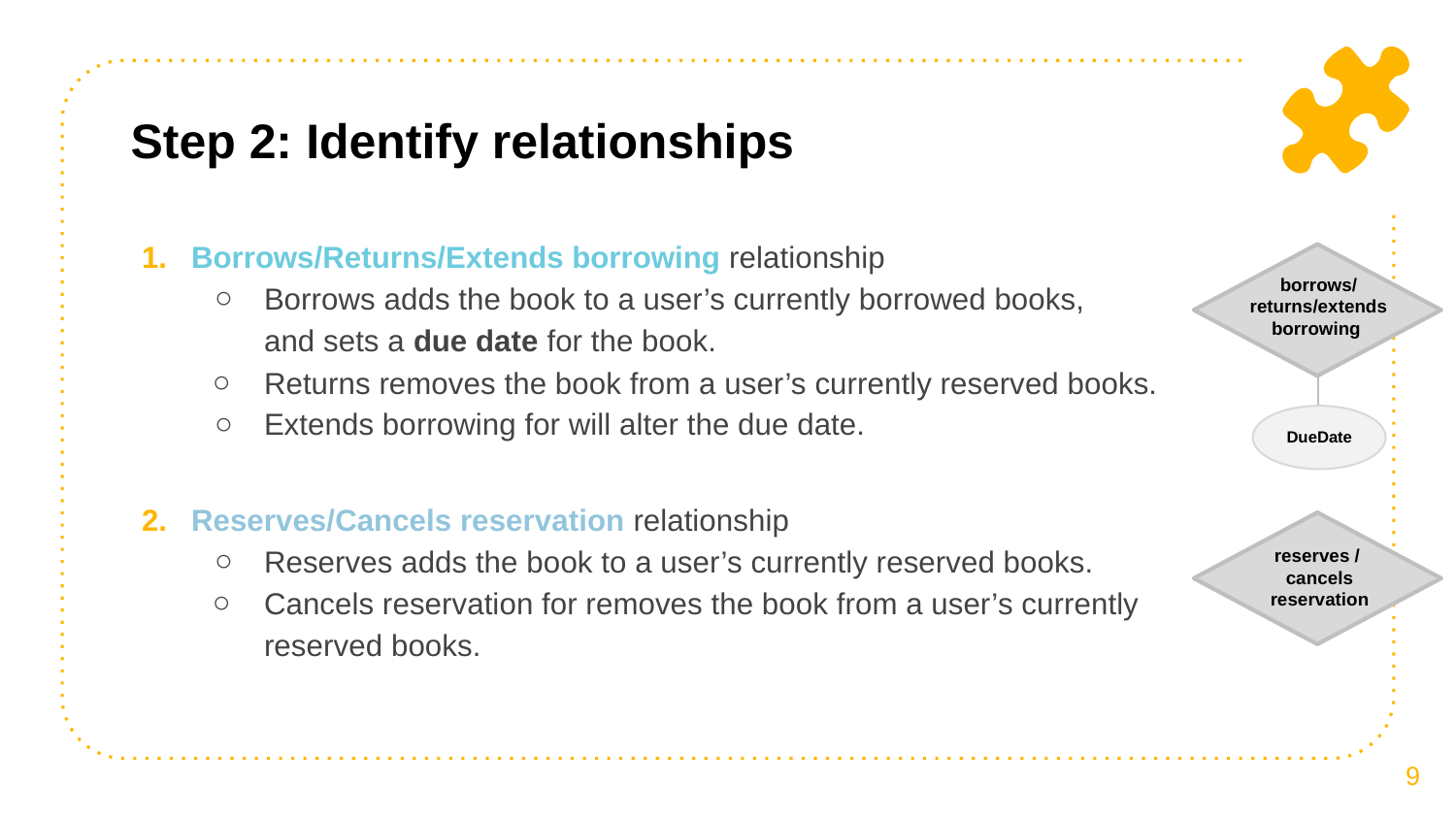

# Step 2: Identify relationships
Borrows/Returns/Extends borrowing relationship
Borrows adds the book to a user’s currently borrowed books,
and sets a due date for the book.
Returns removes the book from a user’s currently reserved books.
Extends borrowing for will alter the due date.

Reserves/Cancels reservation relationship
Reserves adds the book to a user’s currently reserved books.
Cancels reservation for removes the book from a user’s currently reserved books.

borrows/ returns/extends borrowing

DueDate

reserves /
cancels
reservation
9